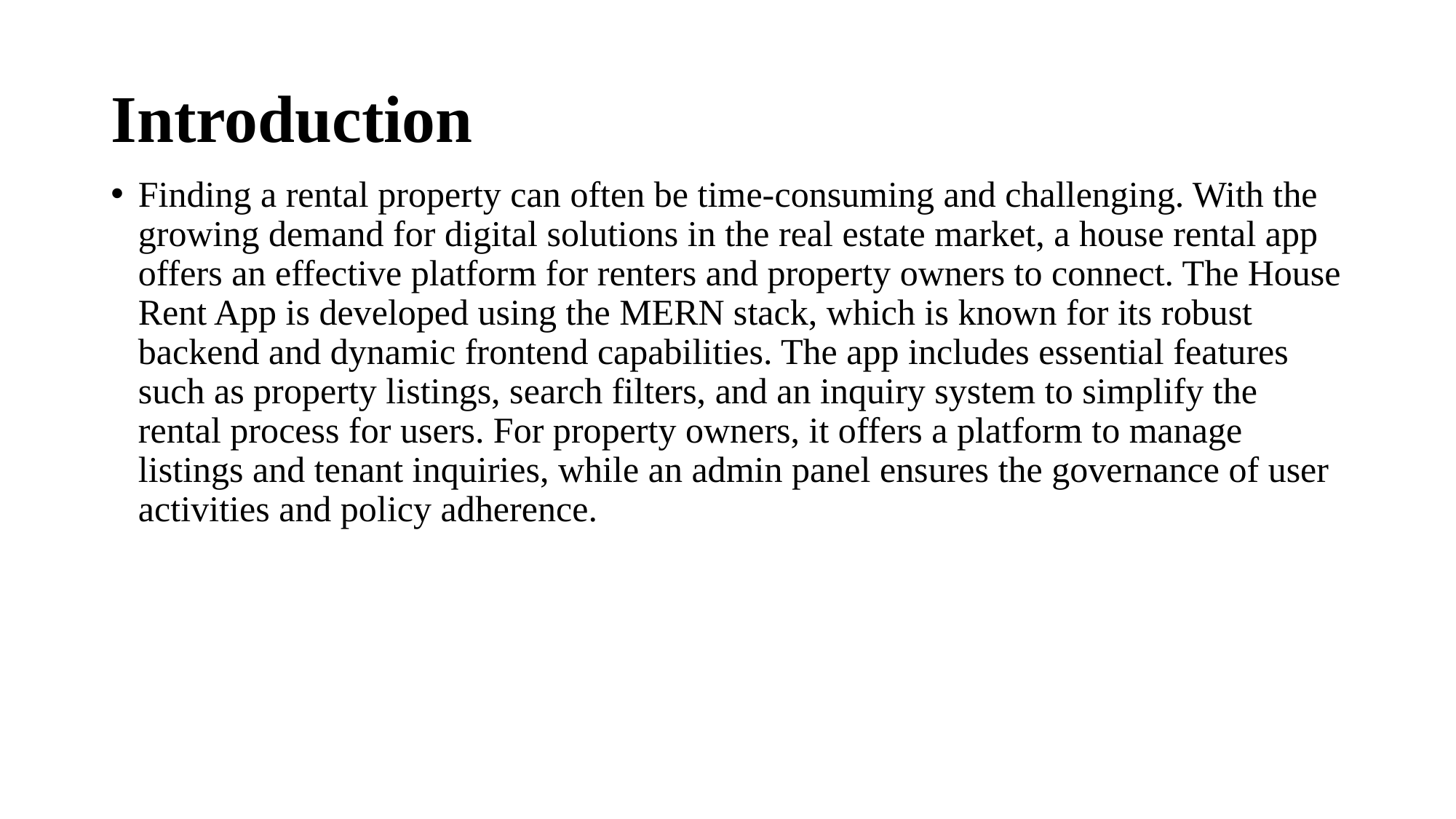

# Introduction
Finding a rental property can often be time-consuming and challenging. With the growing demand for digital solutions in the real estate market, a house rental app offers an effective platform for renters and property owners to connect. The House Rent App is developed using the MERN stack, which is known for its robust backend and dynamic frontend capabilities. The app includes essential features such as property listings, search filters, and an inquiry system to simplify the rental process for users. For property owners, it offers a platform to manage listings and tenant inquiries, while an admin panel ensures the governance of user activities and policy adherence.